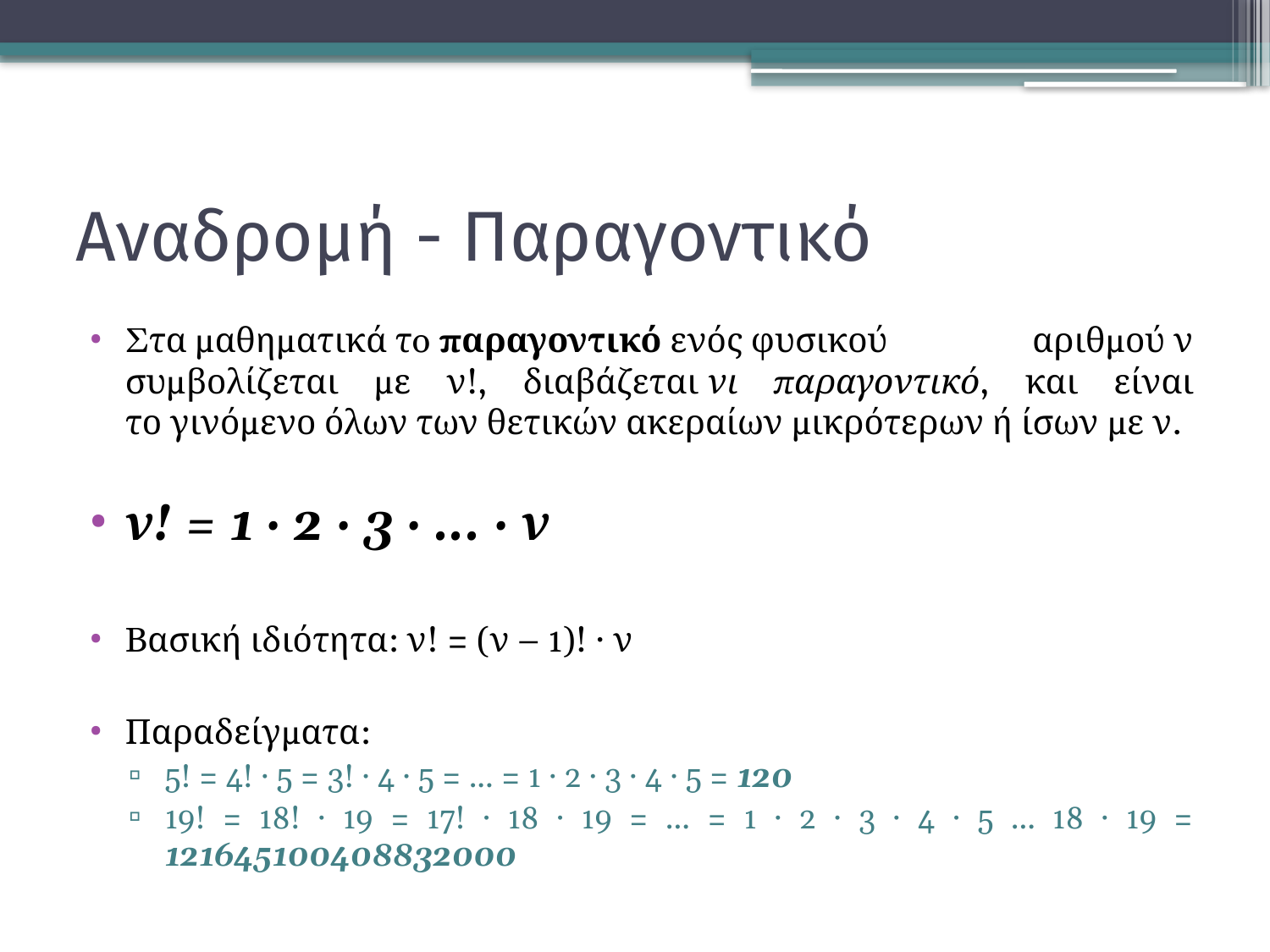

# Αναδρομή - Παραγοντικό
Στα μαθηματικά τo παραγοντικό ενός φυσικού αριθμού ν συμβολίζεται με ν!, διαβάζεται νι παραγοντικό, και είναι το γινόμενο όλων των θετικών ακεραίων μικρότερων ή ίσων με ν.

ν! = 1 · 2 · 3 · ... · ν

Βασική ιδιότητα: ν! = (ν – 1)! · ν

Παραδείγματα:
5! = 4! · 5 = 3! · 4 · 5 = ... = 1 · 2 · 3 · 4 · 5 = 120
19! = 18! · 19 = 17! · 18 · 19 = ... = 1 · 2 · 3 · 4 · 5 ... 18 · 19 = 121645100408832000